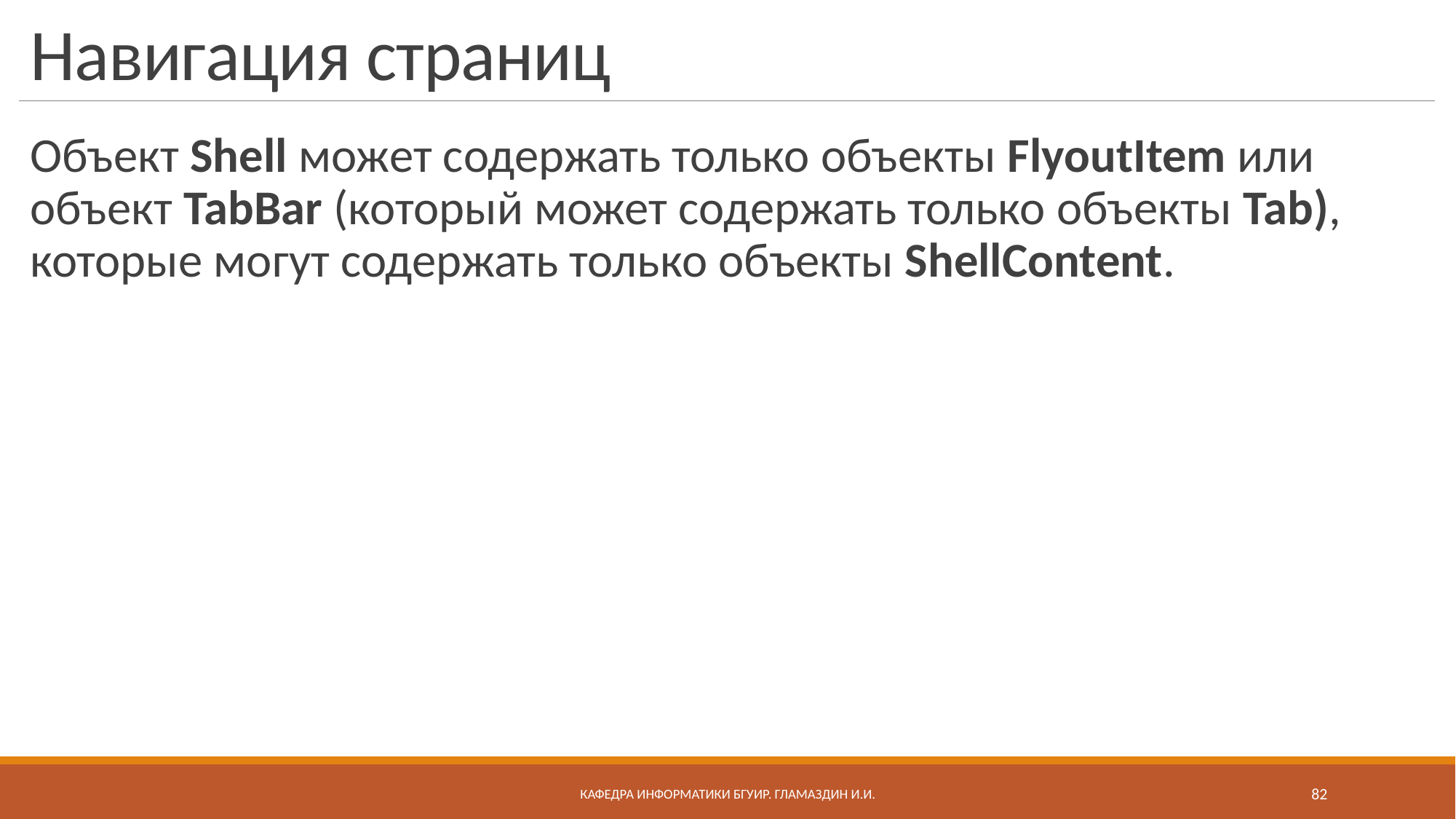

# Навигация страниц
Oбъект Shell может содержать только объекты FlyoutItem или объект TabBar (который может содержать только объекты Tab), которые могут содержать только объекты ShellContent.
Кафедра информатики бгуир. Гламаздин И.и.
82